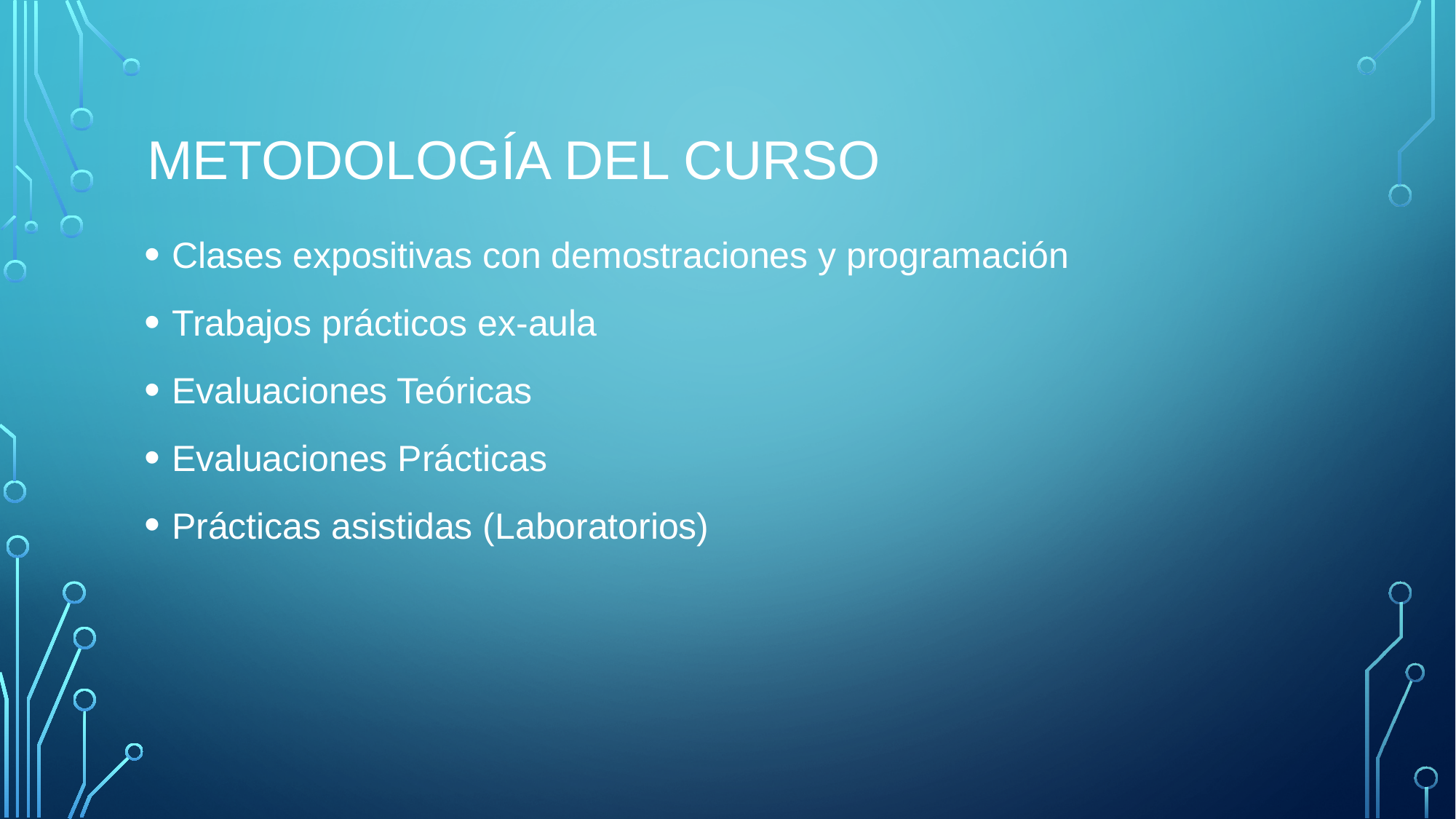

# Metodología del curso
Clases expositivas con demostraciones y programación
Trabajos prácticos ex-aula
Evaluaciones Teóricas
Evaluaciones Prácticas
Prácticas asistidas (Laboratorios)